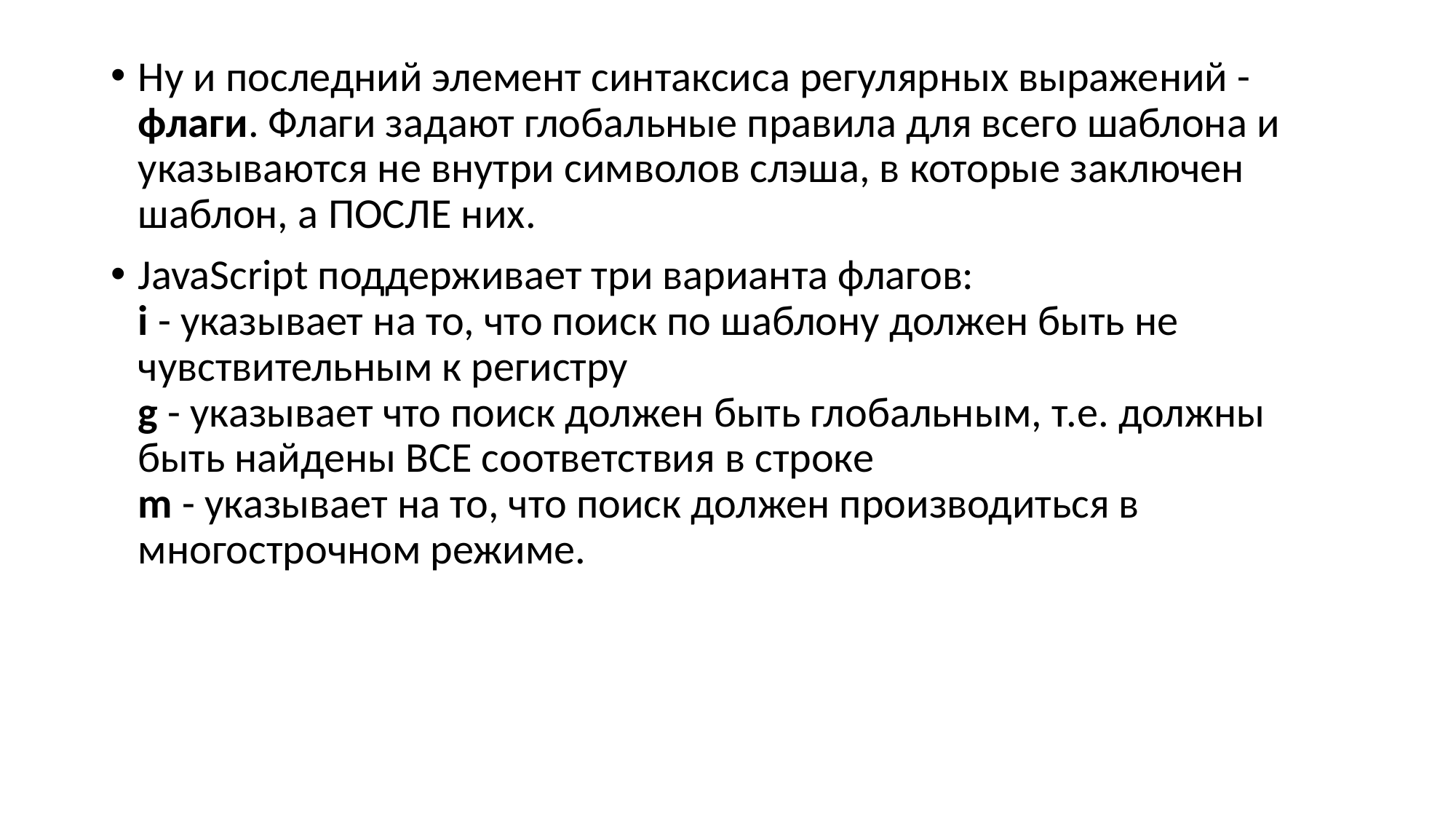

Ну и последний элемент синтаксиса регулярных выражений - флаги. Флаги задают глобальные правила для всего шаблона и указываются не внутри символов слэша, в которые заключен шаблон, а ПОСЛЕ них.
JavaScript поддерживает три варианта флагов:
i - указывает на то, что поиск по шаблону должен быть не чувствительным к регистру
g - указывает что поиск должен быть глобальным, т.е. должны быть найдены ВСЕ соответствия в строке
m - указывает на то, что поиск должен производиться в многострочном режиме.